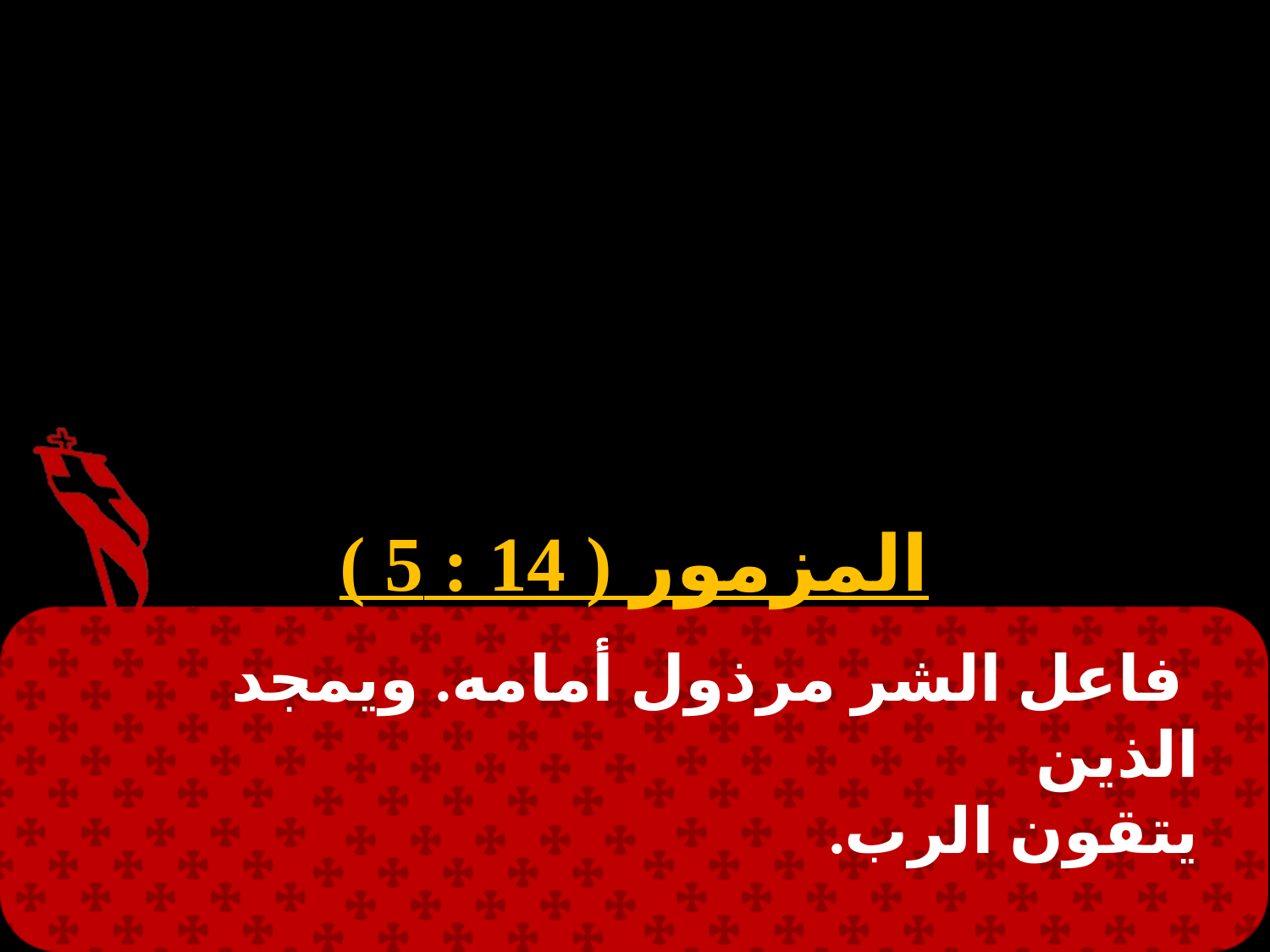

#
المزمور ( 14 : 5 )
 فاعل الشر مرذول أمامه. ويمجد الذين
يتقون الرب.